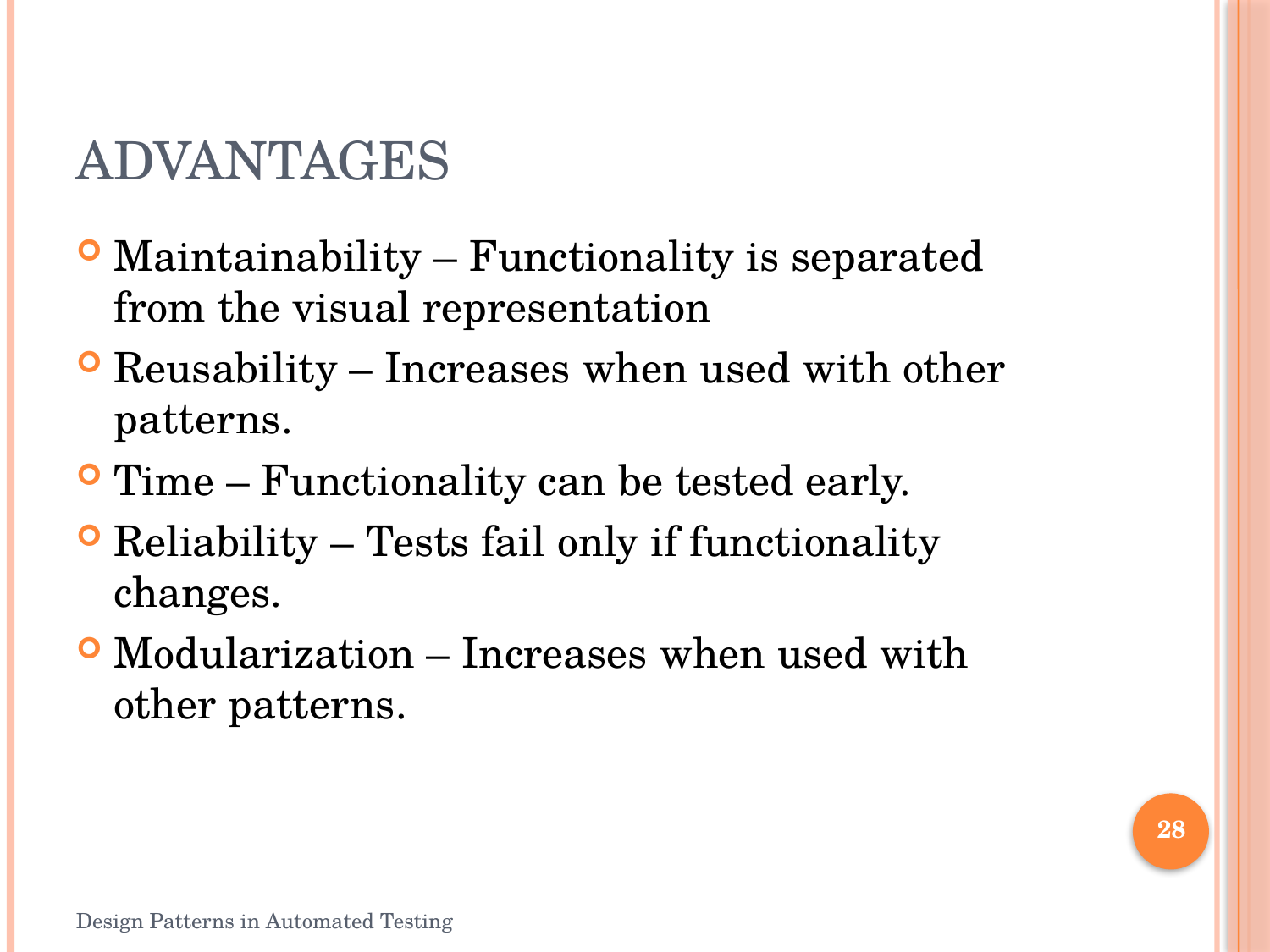

# Advantages
Maintainability – Functionality is separated from the visual representation
Reusability – Increases when used with other patterns.
Time – Functionality can be tested early.
Reliability – Tests fail only if functionality changes.
Modularization – Increases when used with other patterns.
28
Design Patterns in Automated Testing